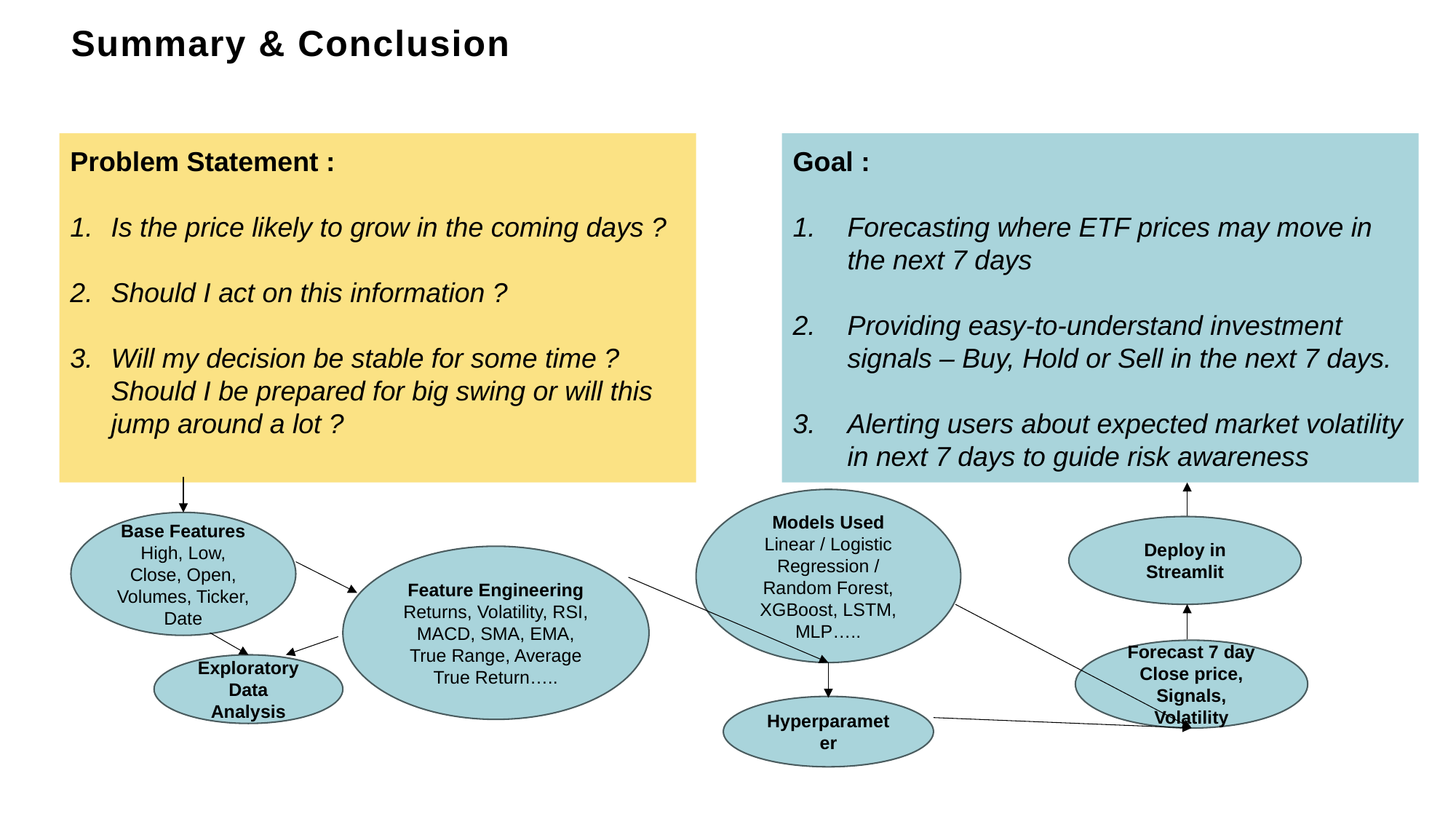

# Summary & Conclusion
Problem Statement :

Is the price likely to grow in the coming days ?

Should I act on this information ?

Will my decision be stable for some time ? Should I be prepared for big swing or will this jump around a lot ?

Goal :

Forecasting where ETF prices may move in the next 7 days

Providing easy-to-understand investment signals – Buy, Hold or Sell in the next 7 days.

Alerting users about expected market volatility in next 7 days to guide risk awareness

Models Used
Linear / Logistic Regression / Random Forest, XGBoost, LSTM, MLP…..
Base Features
High, Low, Close, Open, Volumes, Ticker, Date
Deploy in Streamlit
Feature Engineering
Returns, Volatility, RSI, MACD, SMA, EMA, True Range, Average True Return…..
Forecast 7 day Close price, Signals, Volatility
Exploratory Data Analysis
Hyperparameter